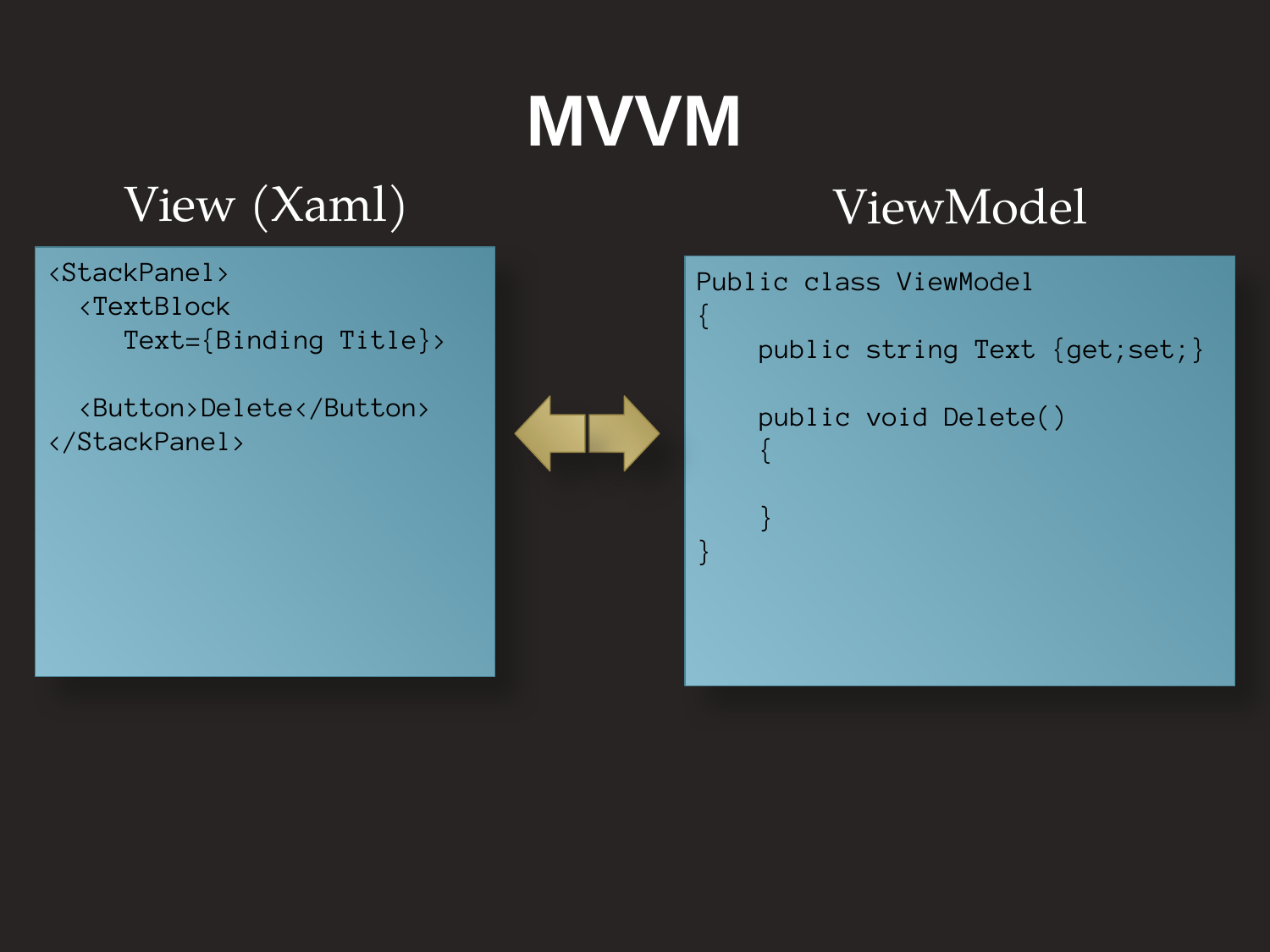

# MVVM
View (Xaml)
ViewModel
<StackPanel>
  <TextBlock
     Text={Binding Title}>

  <Button>Delete</Button>
</StackPanel>
Public class ViewModel
{
    public string Text {get;set;}

    public void Delete()
    {

    }
}